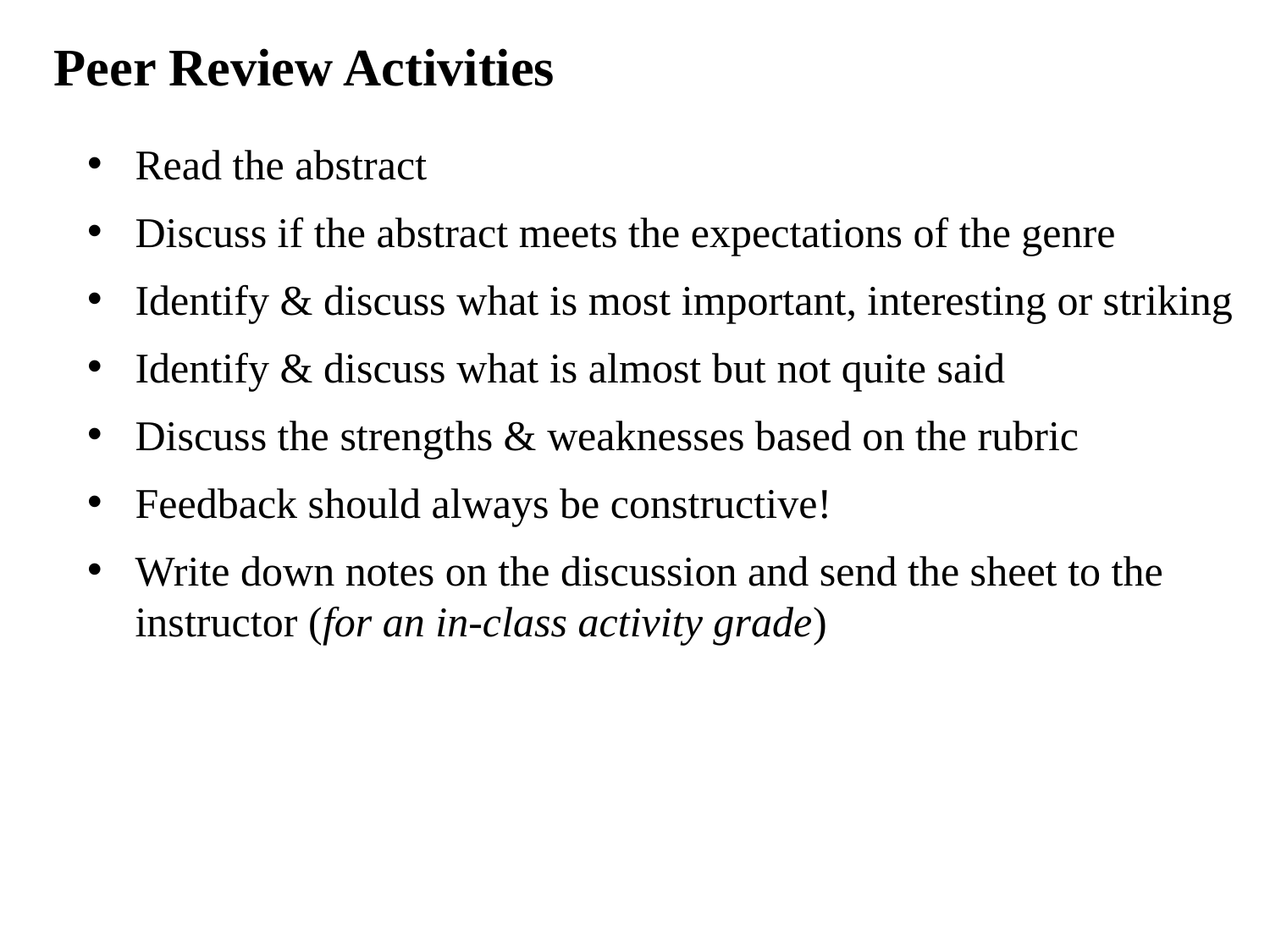

Peer Review Activities
Read the abstract

Discuss if the abstract meets the expectations of the genre

Identify & discuss what is most important, interesting or striking

Identify & discuss what is almost but not quite said

Discuss the strengths & weaknesses based on the rubric

Feedback should always be constructive!

Write down notes on the discussion and send the sheet to the instructor (for an in-class activity grade)